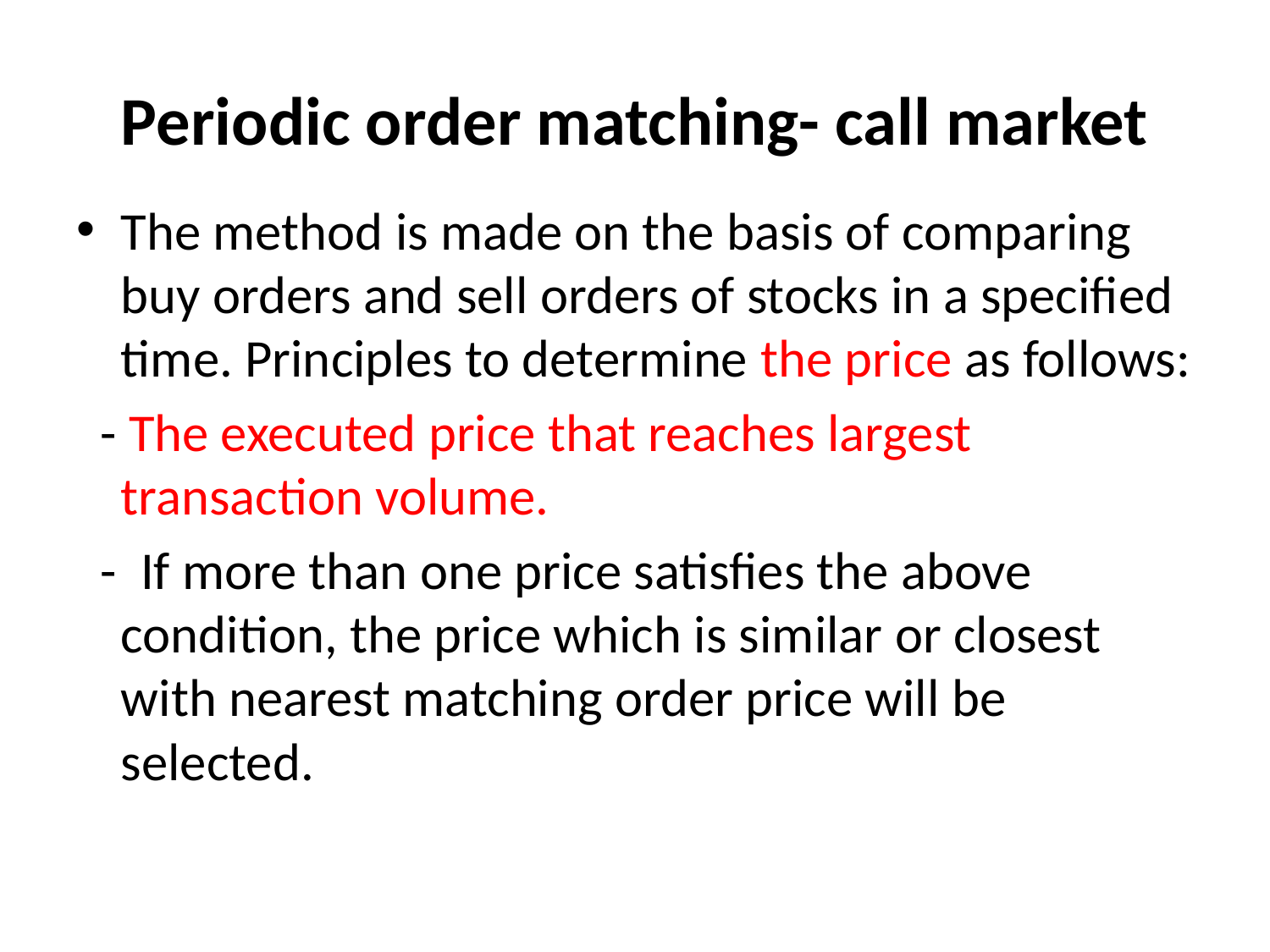

# Periodic order matching- call market
The method is made on the basis of comparing buy orders and sell orders of stocks in a specified time. Principles to determine the price as follows:
  - The executed price that reaches largest transaction volume.
  -  If more than one price satisfies the above condition, the price which is similar or closest with nearest matching order price will be selected.